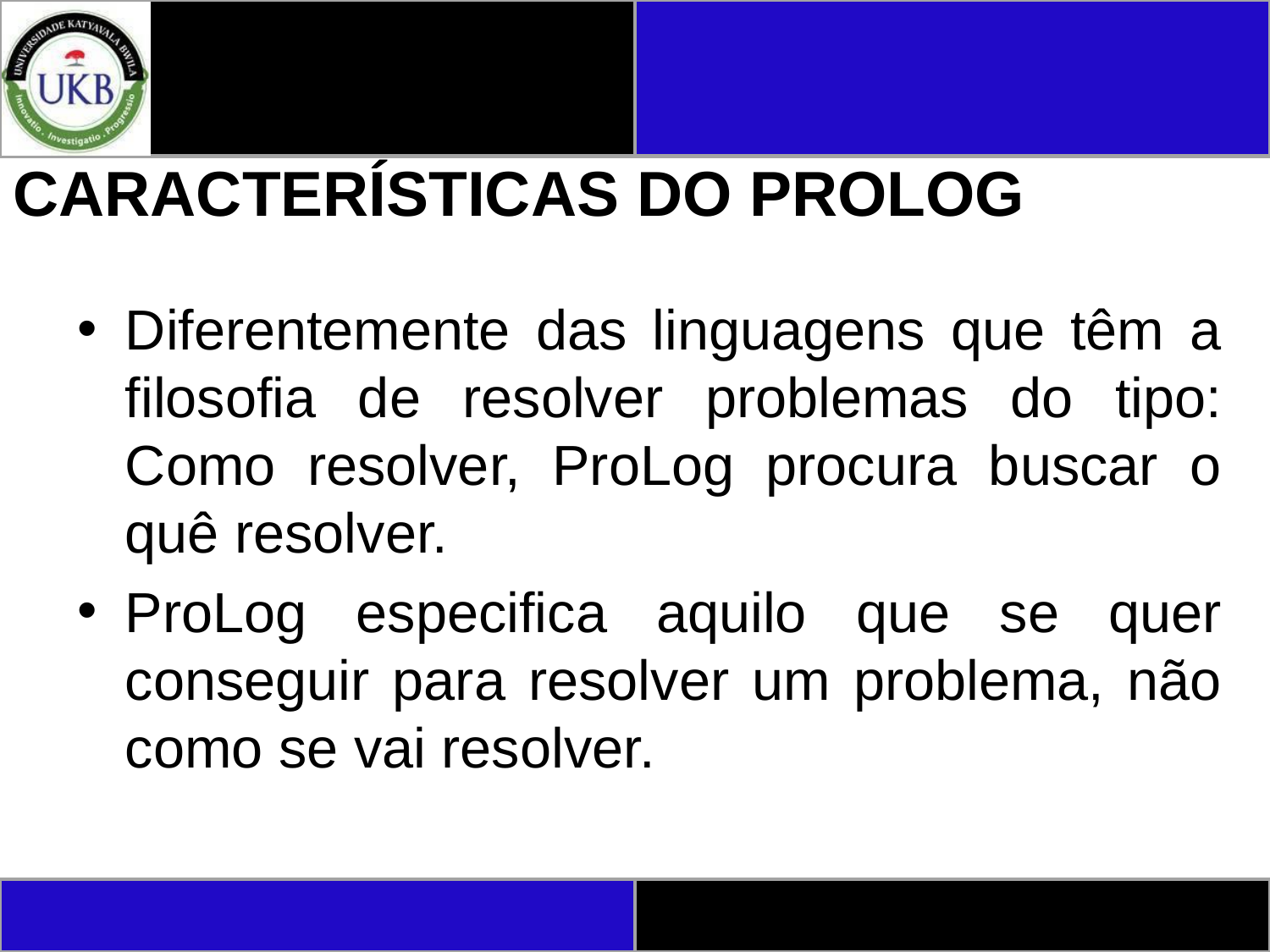

# CARACTERÍSTICAS DO PROLOG
Diferentemente das linguagens que têm a filosofia de resolver problemas do tipo: Como resolver, ProLog procura buscar o quê resolver.
ProLog especifica aquilo que se quer conseguir para resolver um problema, não como se vai resolver.